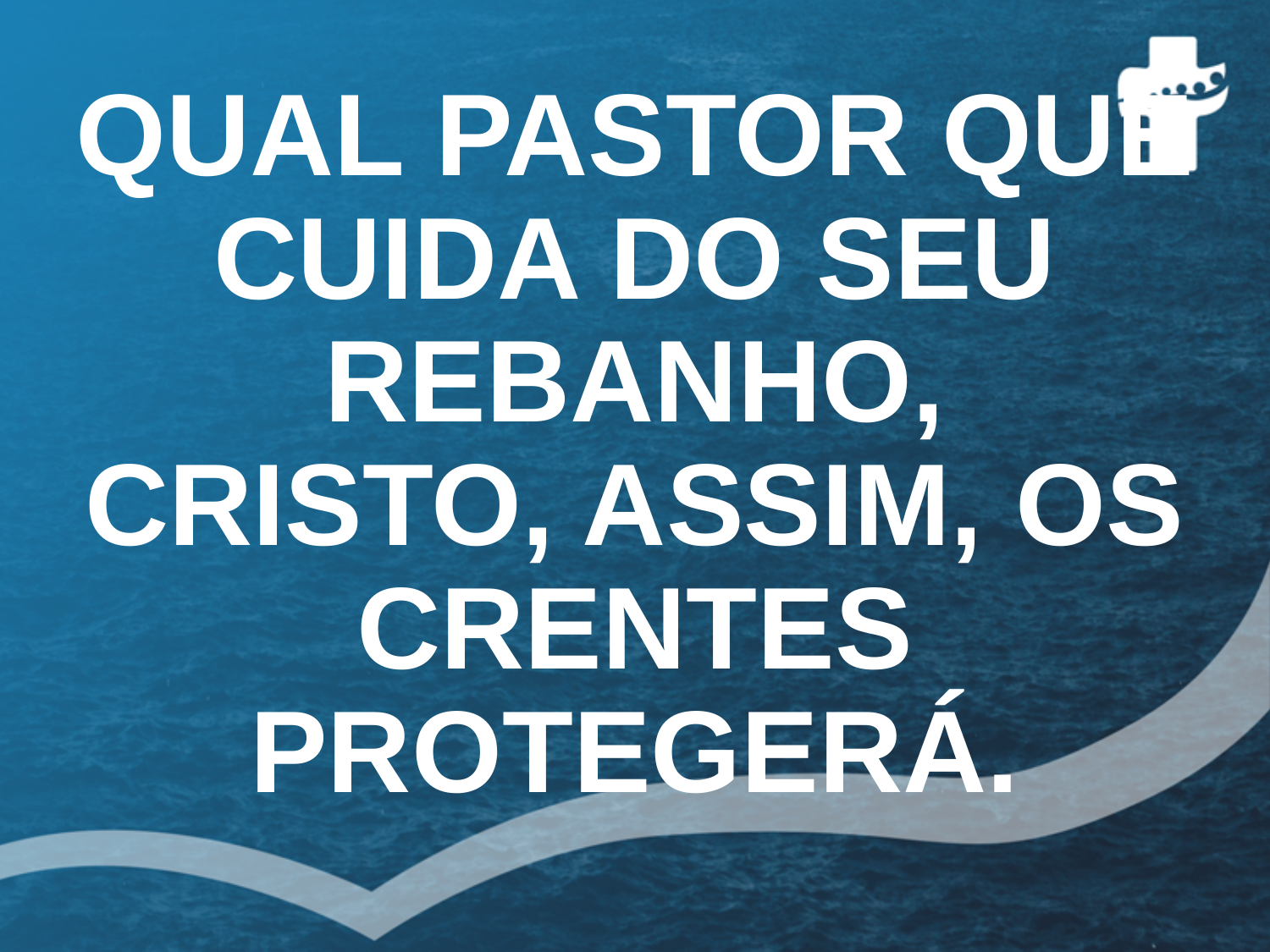

# QUAL PASTOR QUE CUIDA DO SEU REBANHO, CRISTO, ASSIM, OS CRENTES PROTEGERÁ.